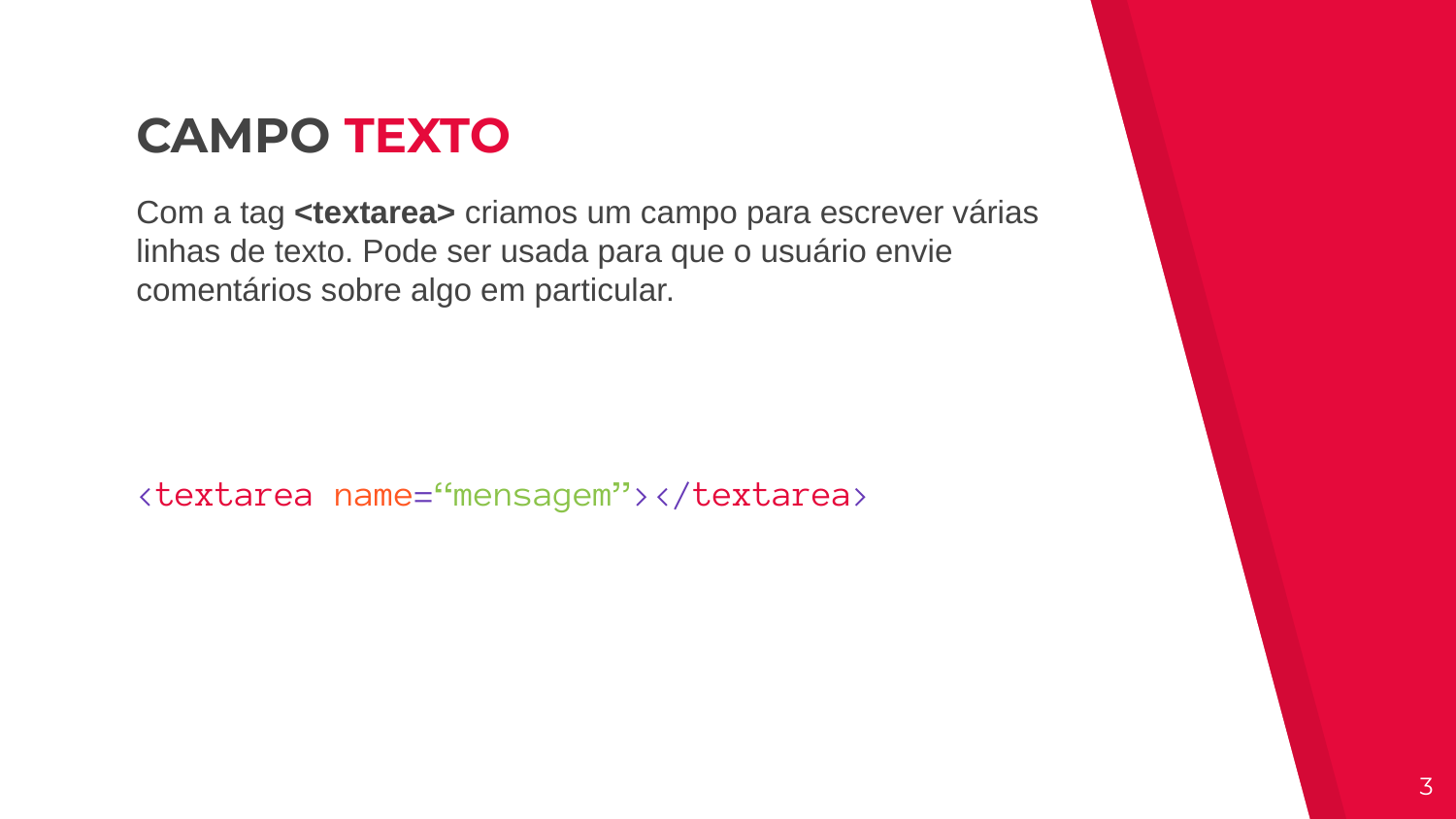

CAMPO TEXTO
Com a tag <textarea> criamos um campo para escrever várias linhas de texto. Pode ser usada para que o usuário envie comentários sobre algo em particular.
<textarea name=“mensagem”></textarea>
3